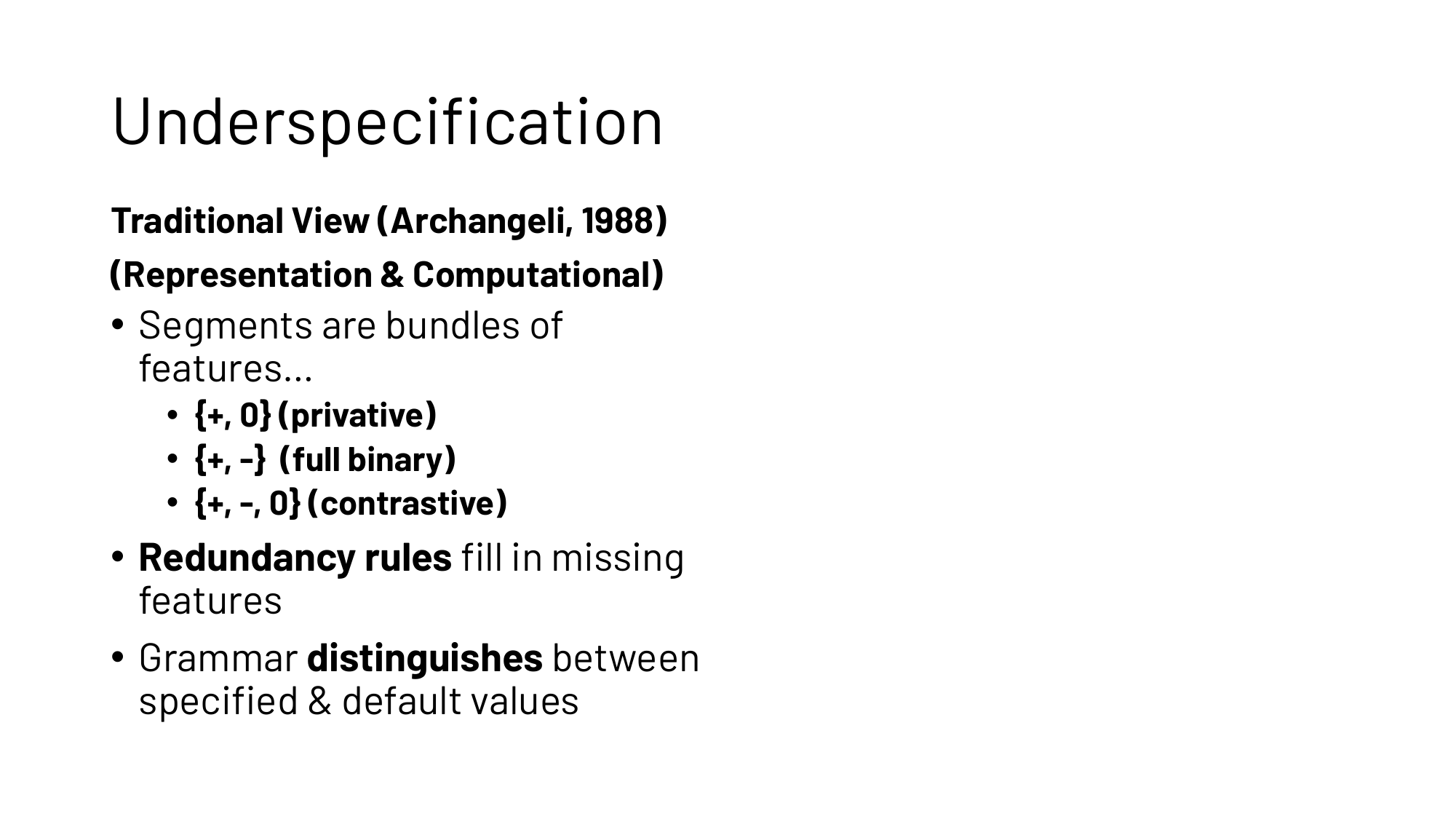

# Underspecification
Traditional View (Archangeli, 1988)
(Representation & Computational)
Segments are bundles of features…
{+, 0} (privative)
{+, -}  (full binary)
{+, -, 0} (contrastive)
Redundancy rules fill in missing features
Grammar distinguishes between specified & default values